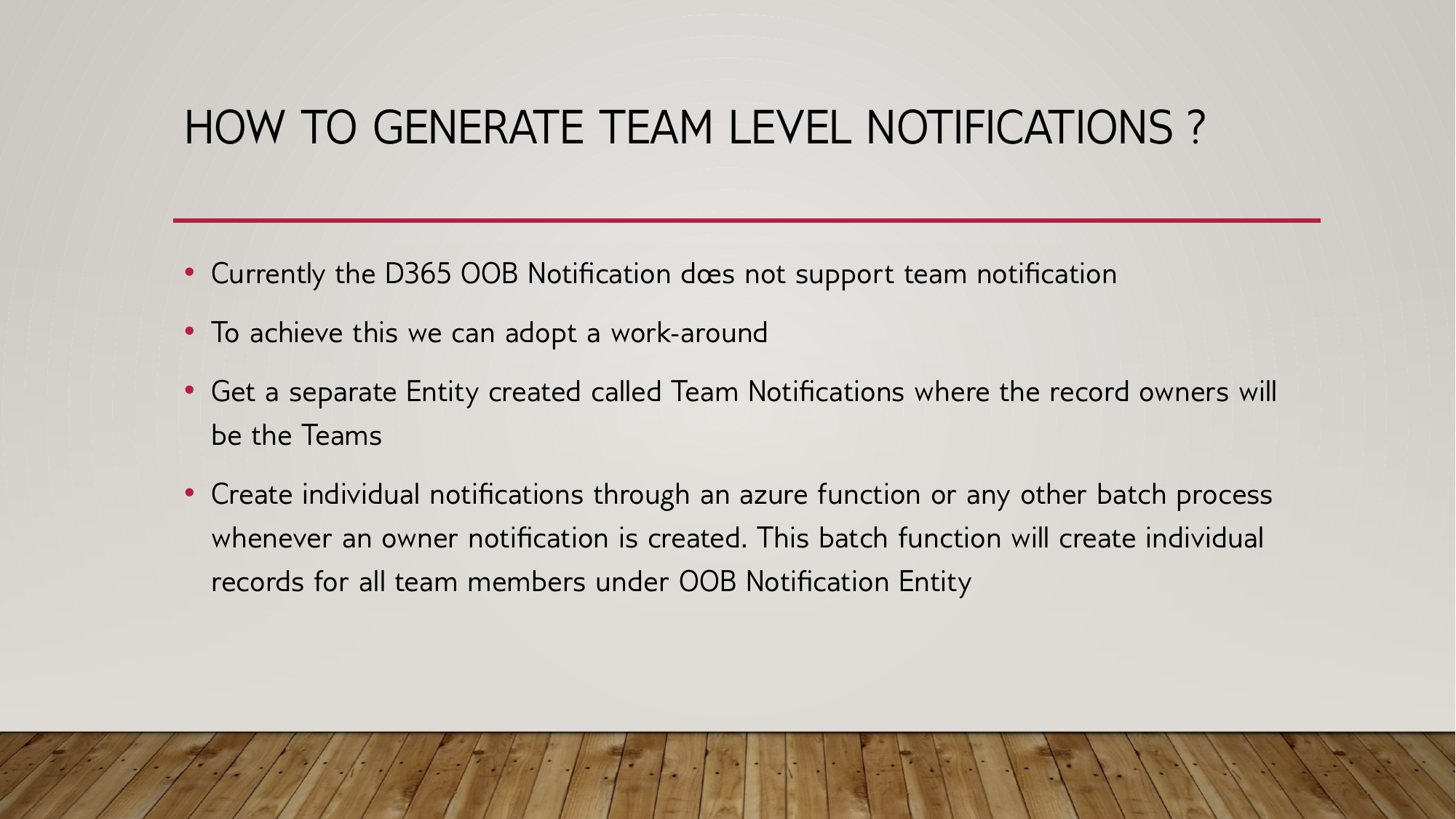

# How to Generate Team level Notifications ?
Currently the D365 OOB Notification does not support team notification
To achieve this we can adopt a work-around
Get a separate Entity created called Team Notifications where the record owners will be the Teams
Create individual notifications through an azure function or any other batch process whenever an owner notification is created. This batch function will create individual records for all team members under OOB Notification Entity